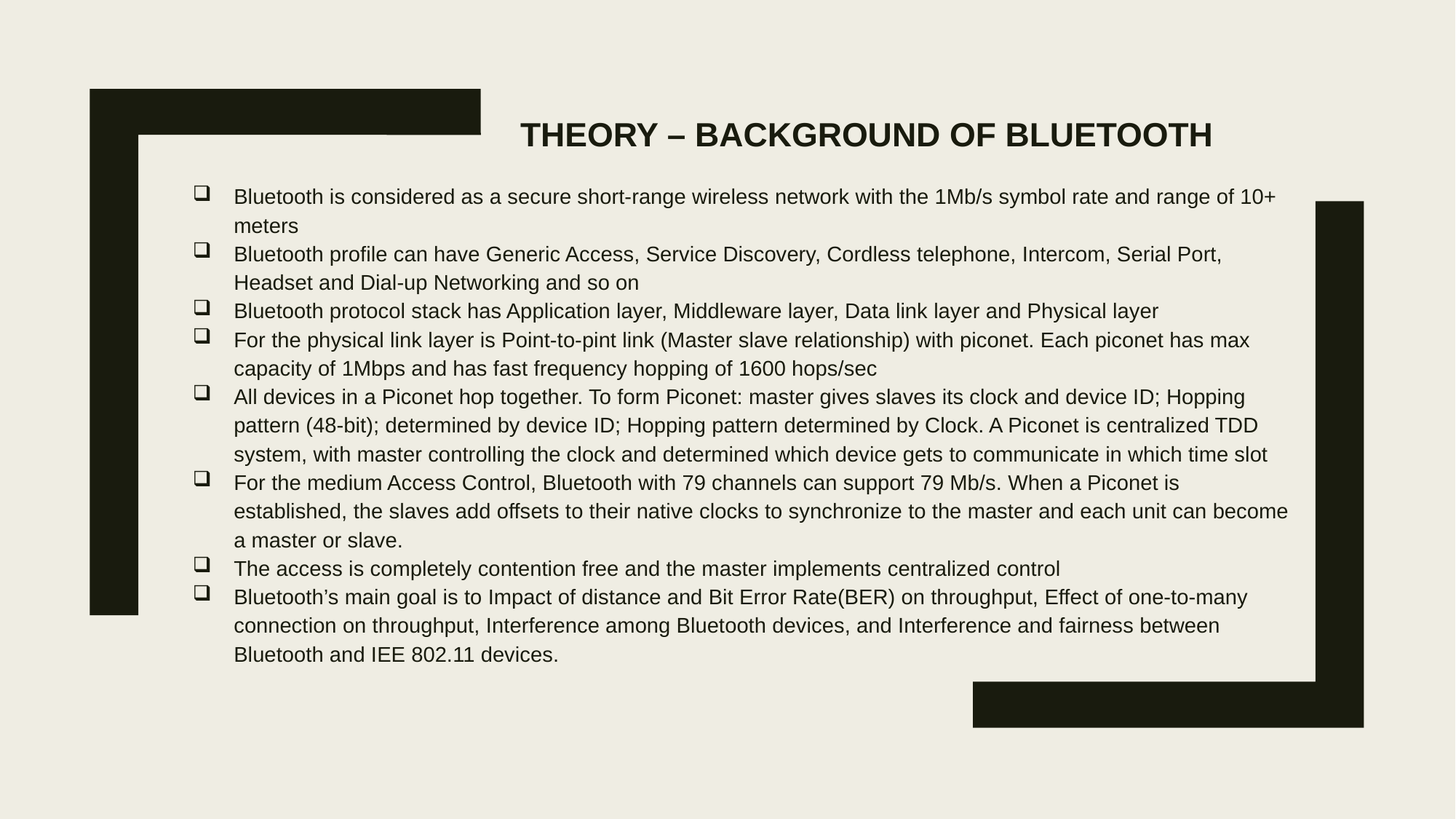

# Theory – Background of Bluetooth
Bluetooth is considered as a secure short-range wireless network with the 1Mb/s symbol rate and range of 10+ meters
Bluetooth profile can have Generic Access, Service Discovery, Cordless telephone, Intercom, Serial Port, Headset and Dial-up Networking and so on
Bluetooth protocol stack has Application layer, Middleware layer, Data link layer and Physical layer
For the physical link layer is Point-to-pint link (Master slave relationship) with piconet. Each piconet has max capacity of 1Mbps and has fast frequency hopping of 1600 hops/sec
All devices in a Piconet hop together. To form Piconet: master gives slaves its clock and device ID; Hopping pattern (48-bit); determined by device ID; Hopping pattern determined by Clock. A Piconet is centralized TDD system, with master controlling the clock and determined which device gets to communicate in which time slot
For the medium Access Control, Bluetooth with 79 channels can support 79 Mb/s. When a Piconet is established, the slaves add offsets to their native clocks to synchronize to the master and each unit can become a master or slave.
The access is completely contention free and the master implements centralized control
Bluetooth’s main goal is to Impact of distance and Bit Error Rate(BER) on throughput, Effect of one-to-many connection on throughput, Interference among Bluetooth devices, and Interference and fairness between Bluetooth and IEE 802.11 devices.